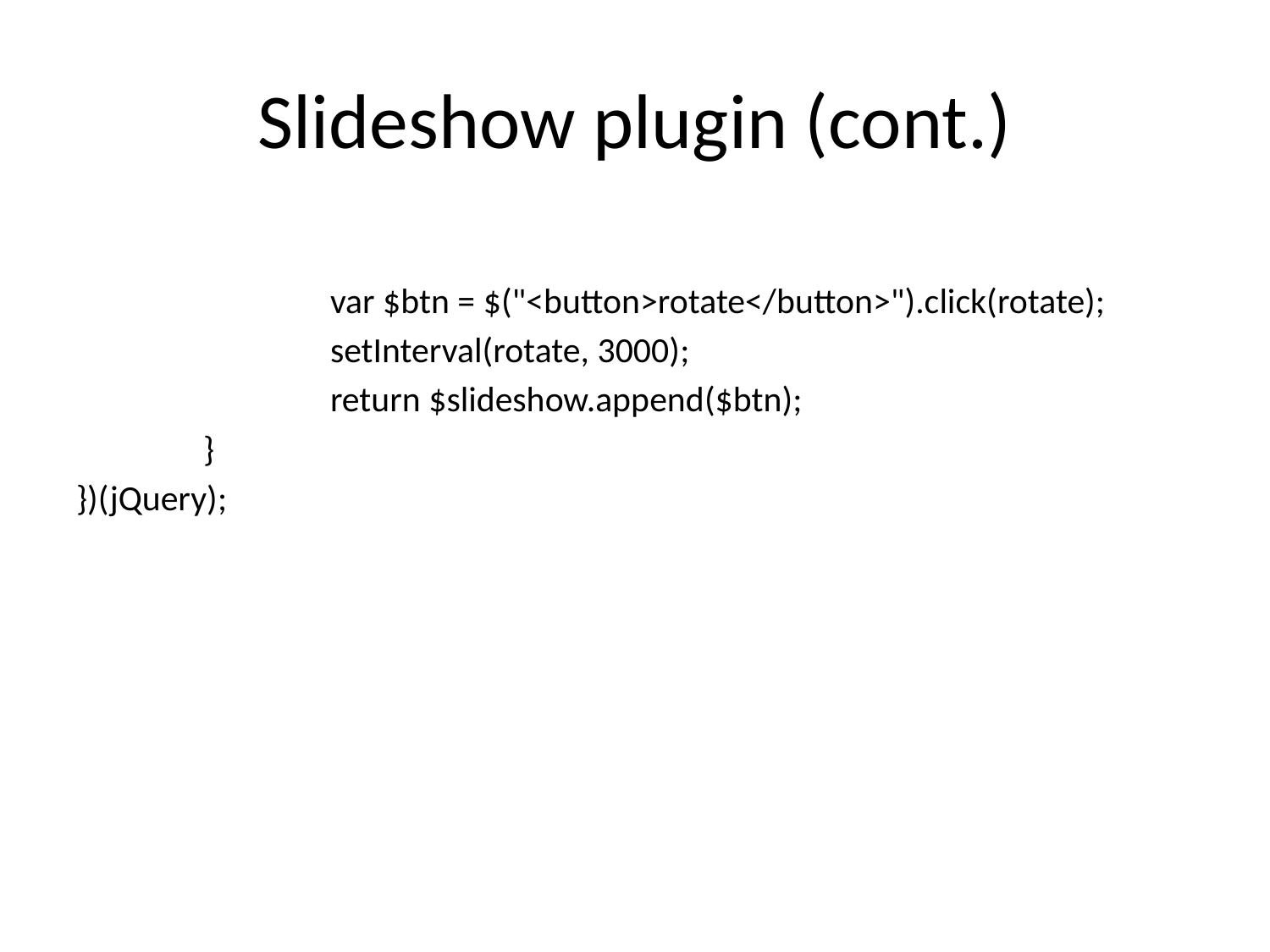

# Slideshow plugin (cont.)

		var $btn = $("<button>rotate</button>").click(rotate);
		setInterval(rotate, 3000);
		return $slideshow.append($btn);
	}
})(jQuery);